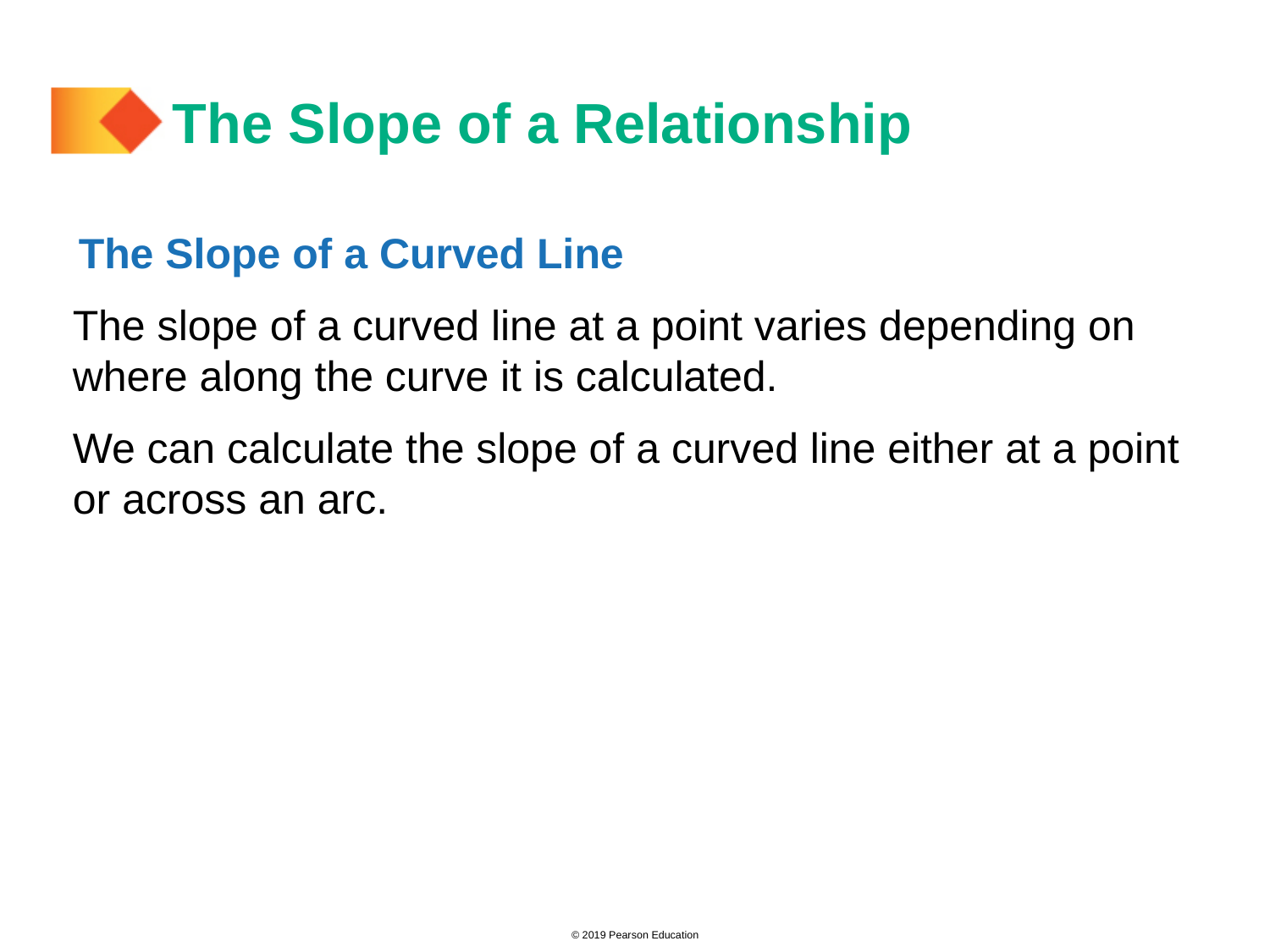

# The Slope of a Relationship
The Slope of a Curved Line
The slope of a curved line at a point varies depending on where along the curve it is calculated.
We can calculate the slope of a curved line either at a point or across an arc.